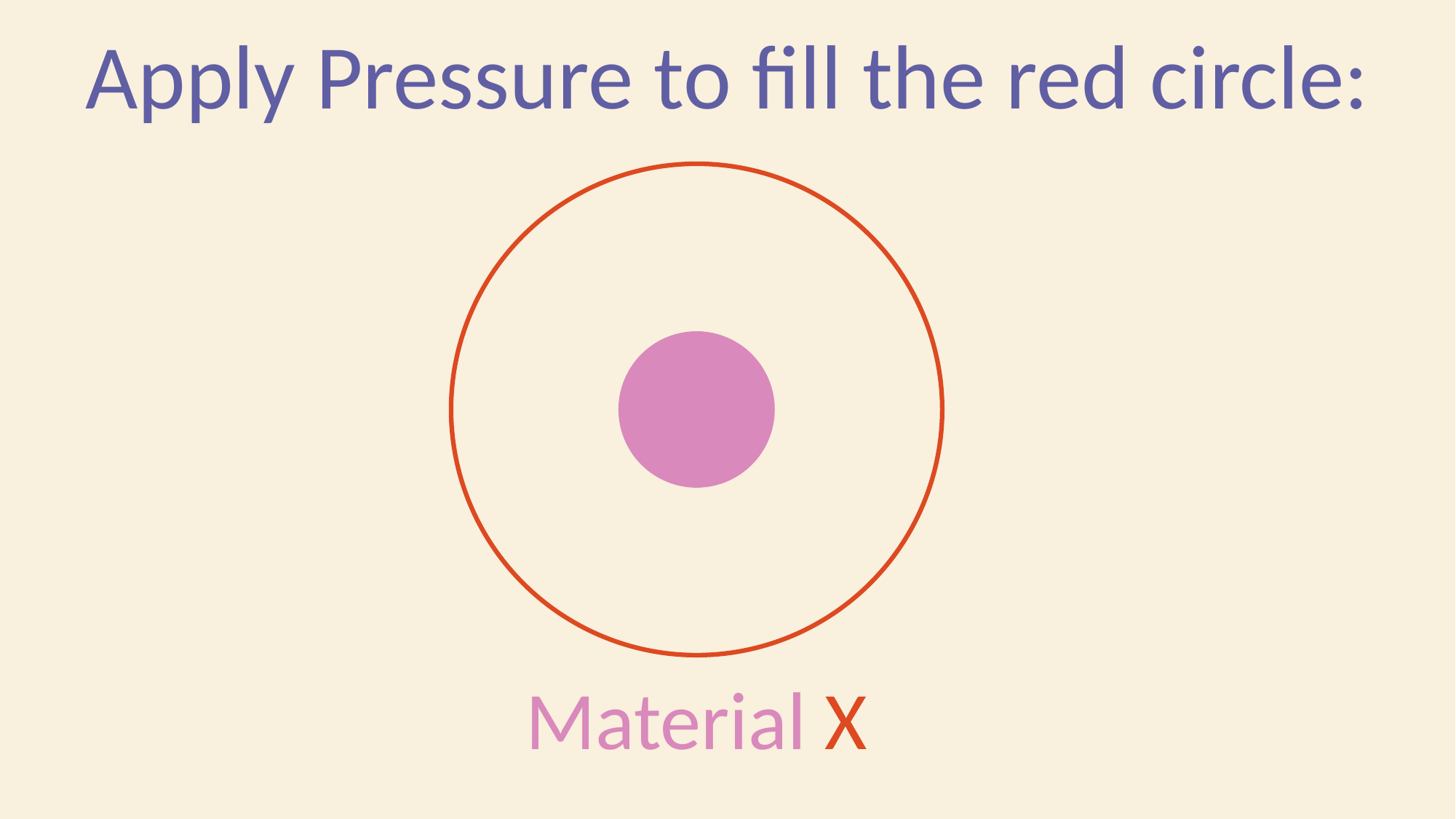

# Apply Pressure to fill the red circle:

Material X